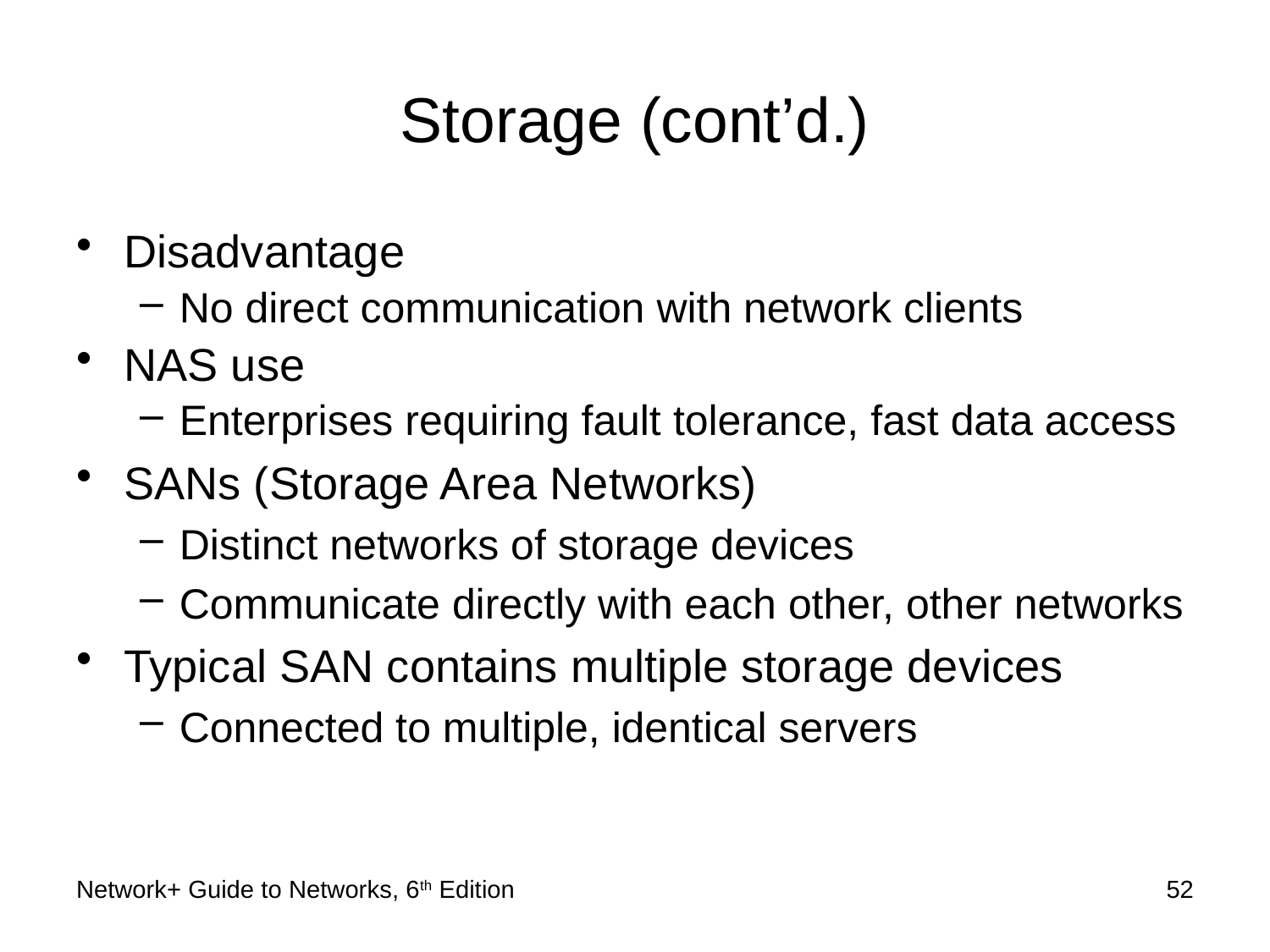

# Storage (cont’d.)
Disadvantage
No direct communication with network clients
NAS use
Enterprises requiring fault tolerance, fast data access
SANs (Storage Area Networks)
Distinct networks of storage devices
Communicate directly with each other, other networks
Typical SAN contains multiple storage devices
Connected to multiple, identical servers
Network+ Guide to Networks, 6th Edition
52